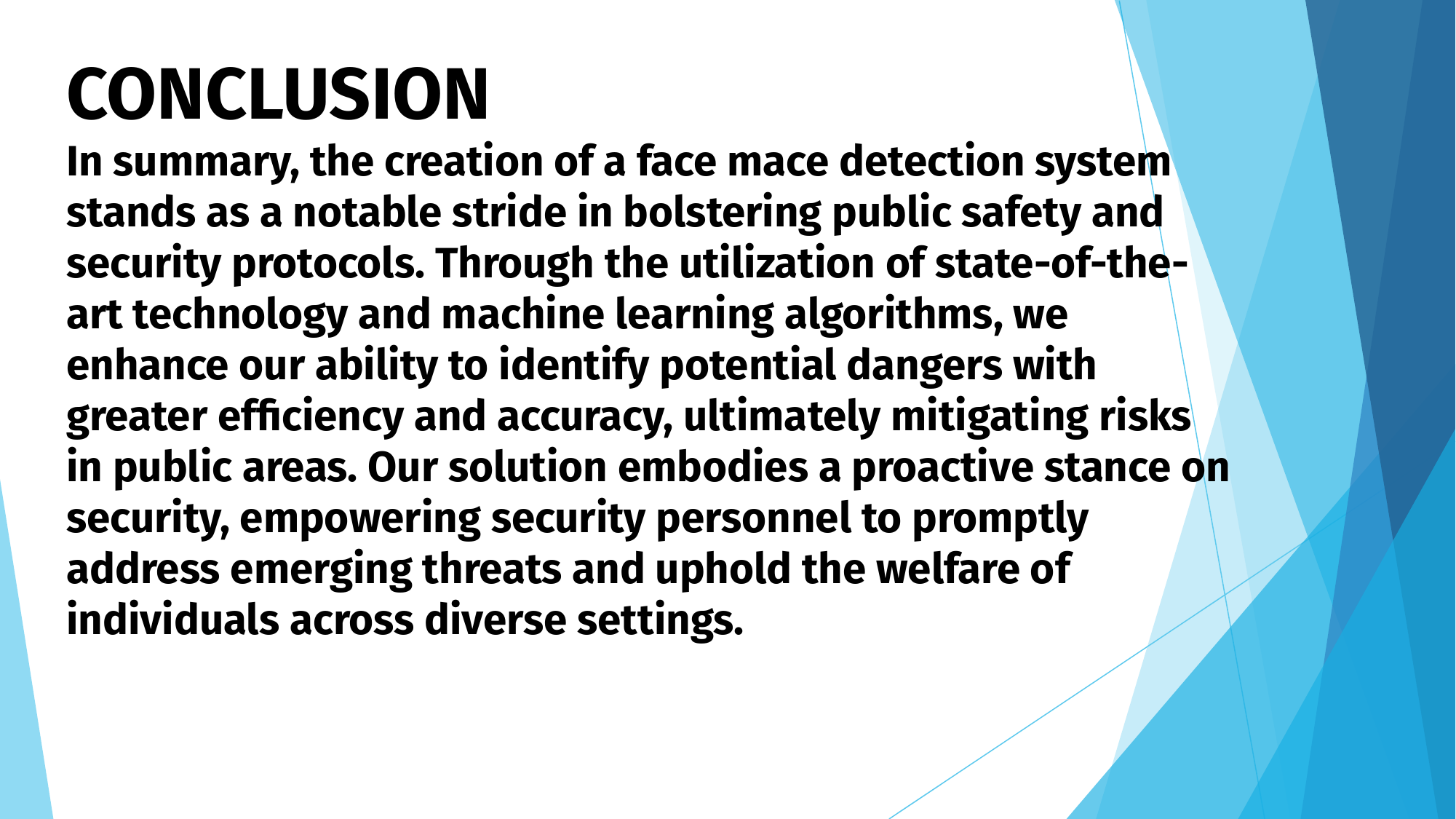

# CONCLUSION
In summary, the creation of a face mace detection system stands as a notable stride in bolstering public safety and security protocols. Through the utilization of state-of-the-art technology and machine learning algorithms, we enhance our ability to identify potential dangers with greater efficiency and accuracy, ultimately mitigating risks in public areas. Our solution embodies a proactive stance on security, empowering security personnel to promptly address emerging threats and uphold the welfare of individuals across diverse settings.